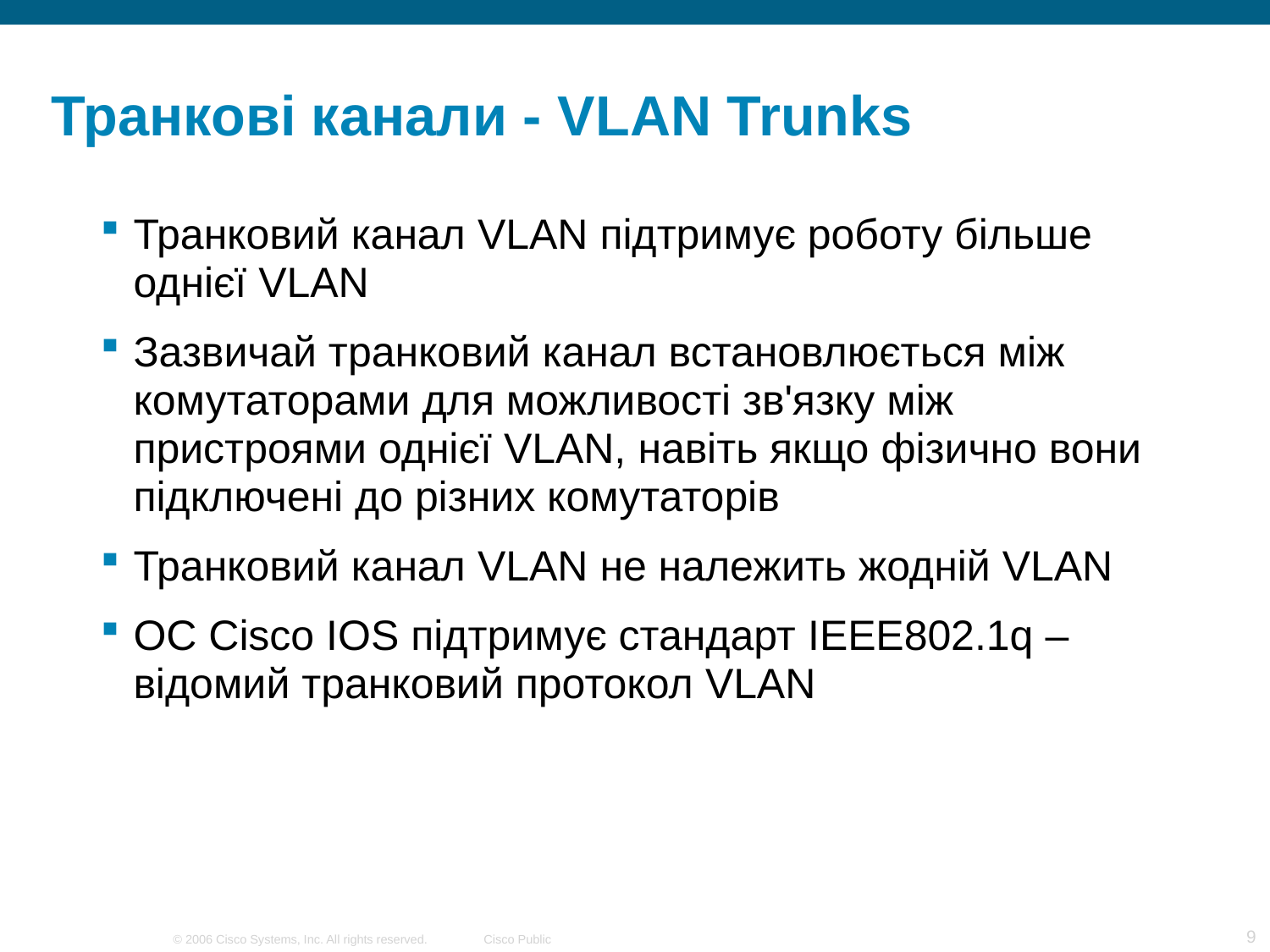

# Транкові канали - VLAN Trunks
Транковий канал VLAN підтримує роботу більше однієї VLAN
Зазвичай транковий канал встановлюється між комутаторами для можливості зв'язку між пристроями однієї VLAN, навіть якщо фізично вони підключені до різних комутаторів
Транковий канал VLAN не належить жодній VLAN
ОС Cisco IOS підтримує стандарт IEEE802.1q – відомий транковий протокол VLAN